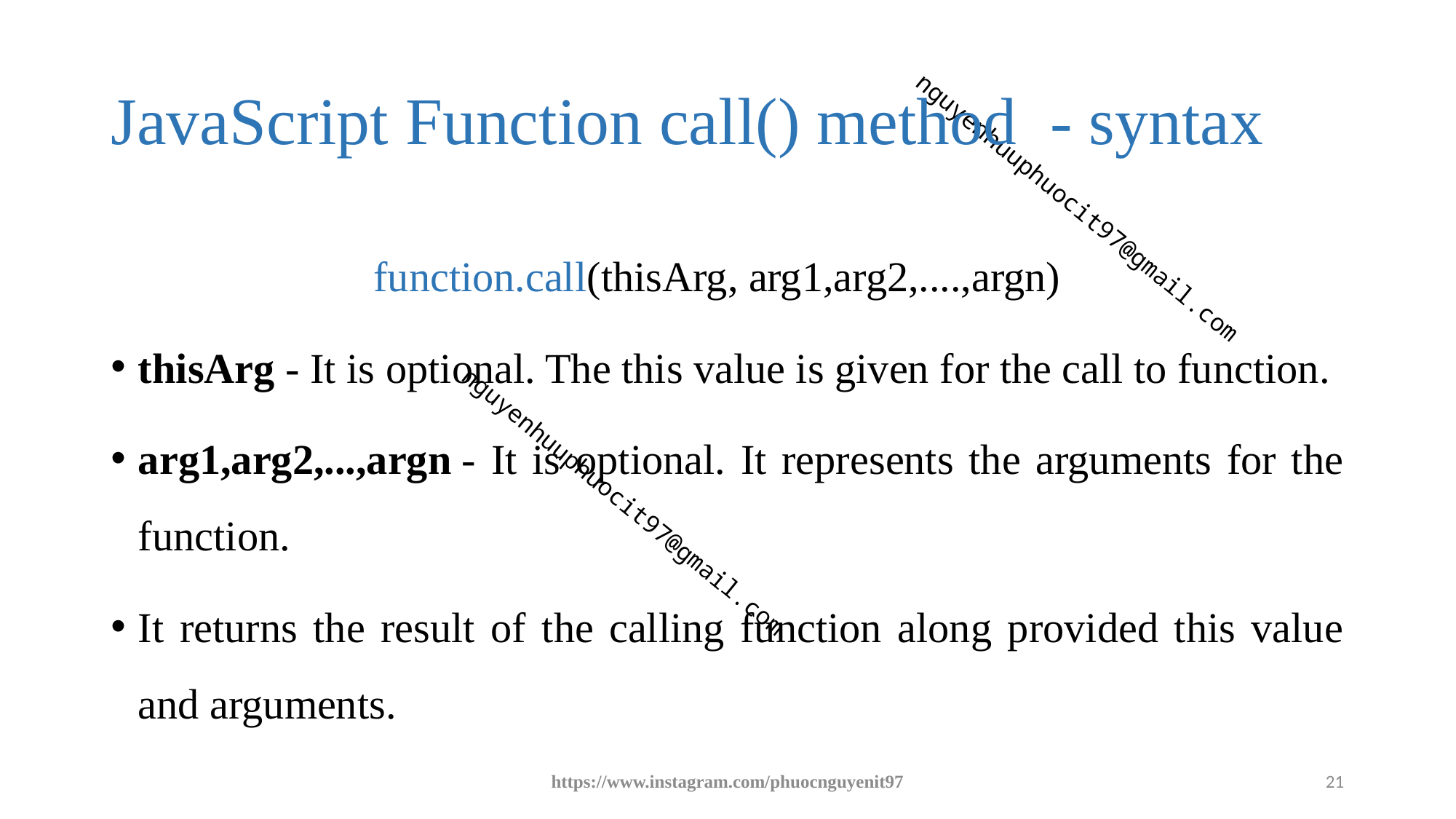

# JavaScript Function call() method  - syntax
function.call(thisArg, arg1,arg2,....,argn)
thisArg - It is optional. The this value is given for the call to function.
arg1,arg2,...,argn - It is optional. It represents the arguments for the function.
It returns the result of the calling function along provided this value and arguments.
https://www.instagram.com/phuocnguyenit97
21